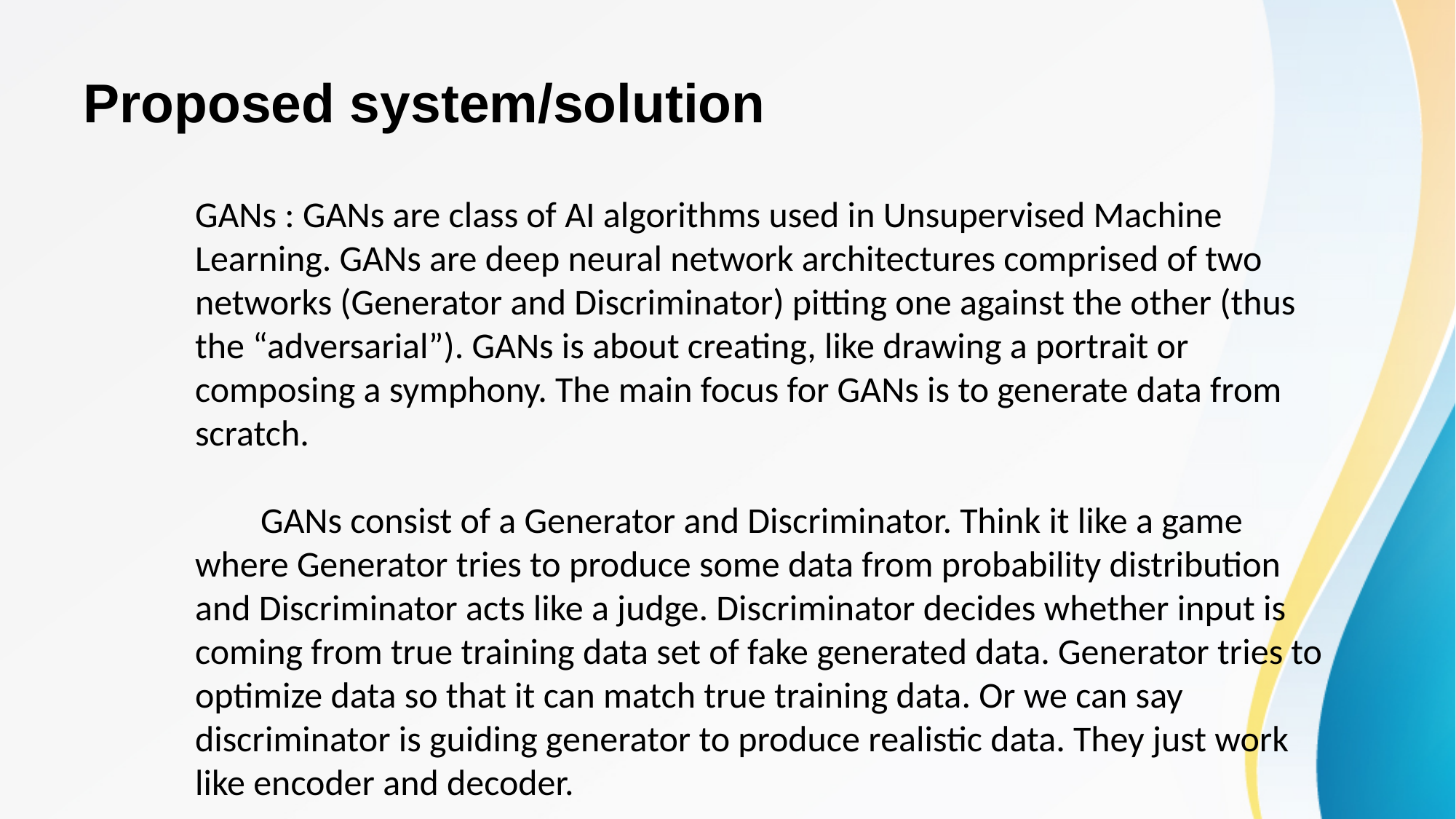

# Proposed system/solution
GANs : GANs are class of AI algorithms used in Unsupervised Machine Learning. GANs are deep neural network architectures comprised of two networks (Generator and Discriminator) pitting one against the other (thus the “adversarial”). GANs is about creating, like drawing a portrait or composing a symphony. The main focus for GANs is to generate data from scratch.

        GANs consist of a Generator and Discriminator. Think it like a game where Generator tries to produce some data from probability distribution and Discriminator acts like a judge. Discriminator decides whether input is coming from true training data set of fake generated data. Generator tries to optimize data so that it can match true training data. Or we can say discriminator is guiding generator to produce realistic data. They just work like encoder and decoder.